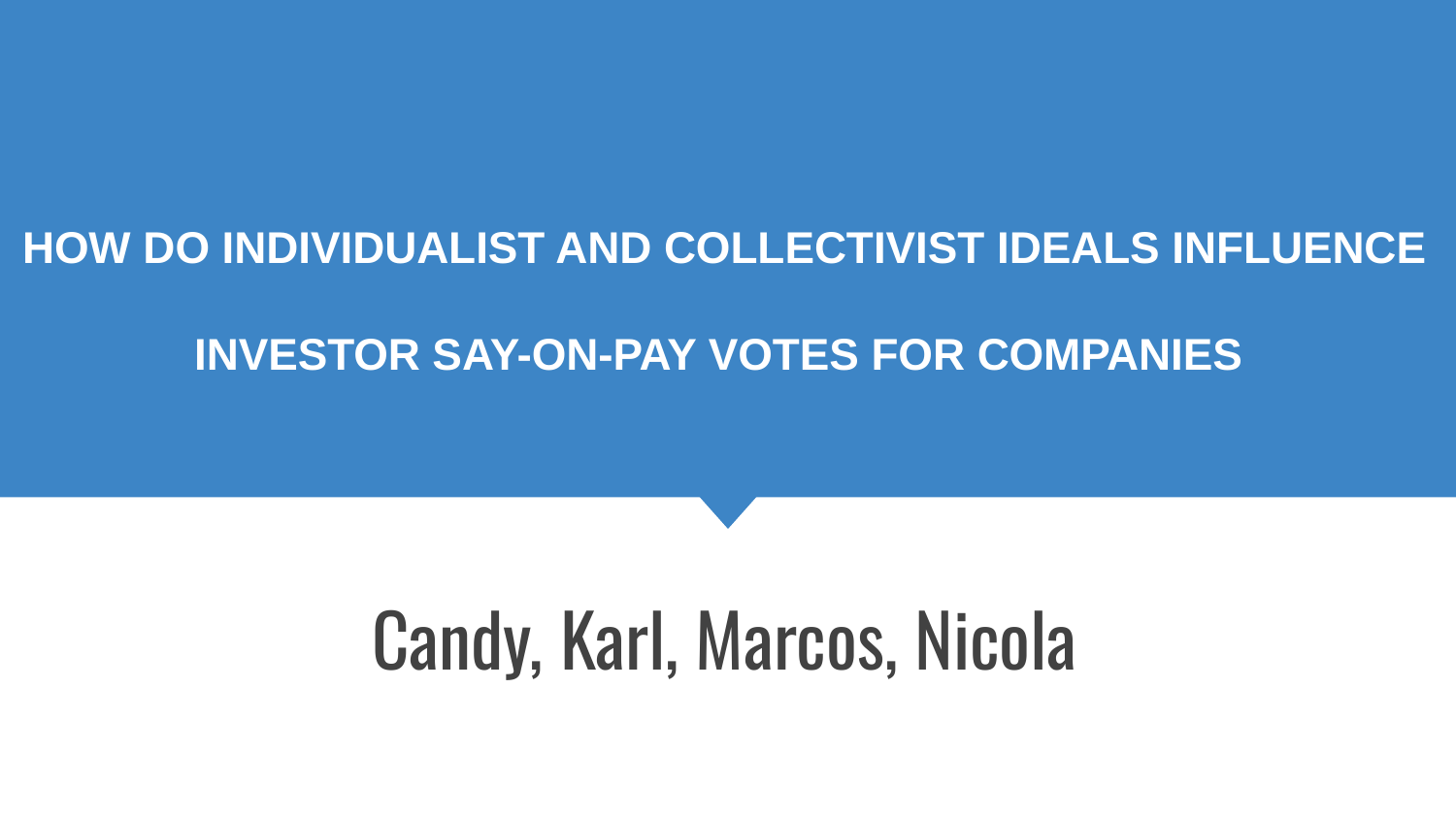

# HOW DO INDIVIDUALIST AND COLLECTIVIST IDEALS INFLUENCE INVESTOR SAY-ON-PAY VOTES FOR COMPANIES
Candy, Karl, Marcos, Nicola